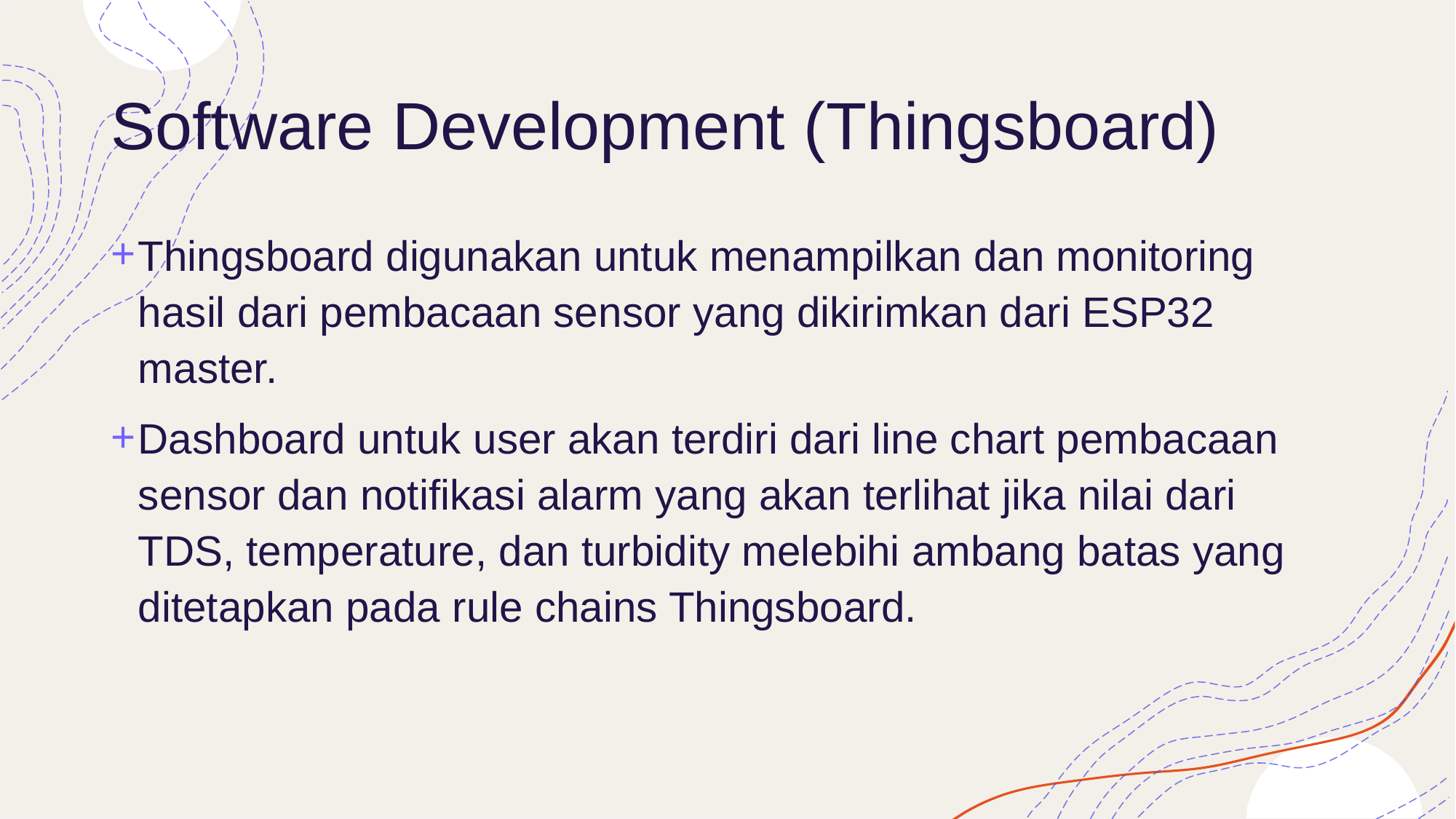

# Software Development (Thingsboard)
Thingsboard digunakan untuk menampilkan dan monitoring hasil dari pembacaan sensor yang dikirimkan dari ESP32 master.
Dashboard untuk user akan terdiri dari line chart pembacaan sensor dan notifikasi alarm yang akan terlihat jika nilai dari TDS, temperature, dan turbidity melebihi ambang batas yang ditetapkan pada rule chains Thingsboard.